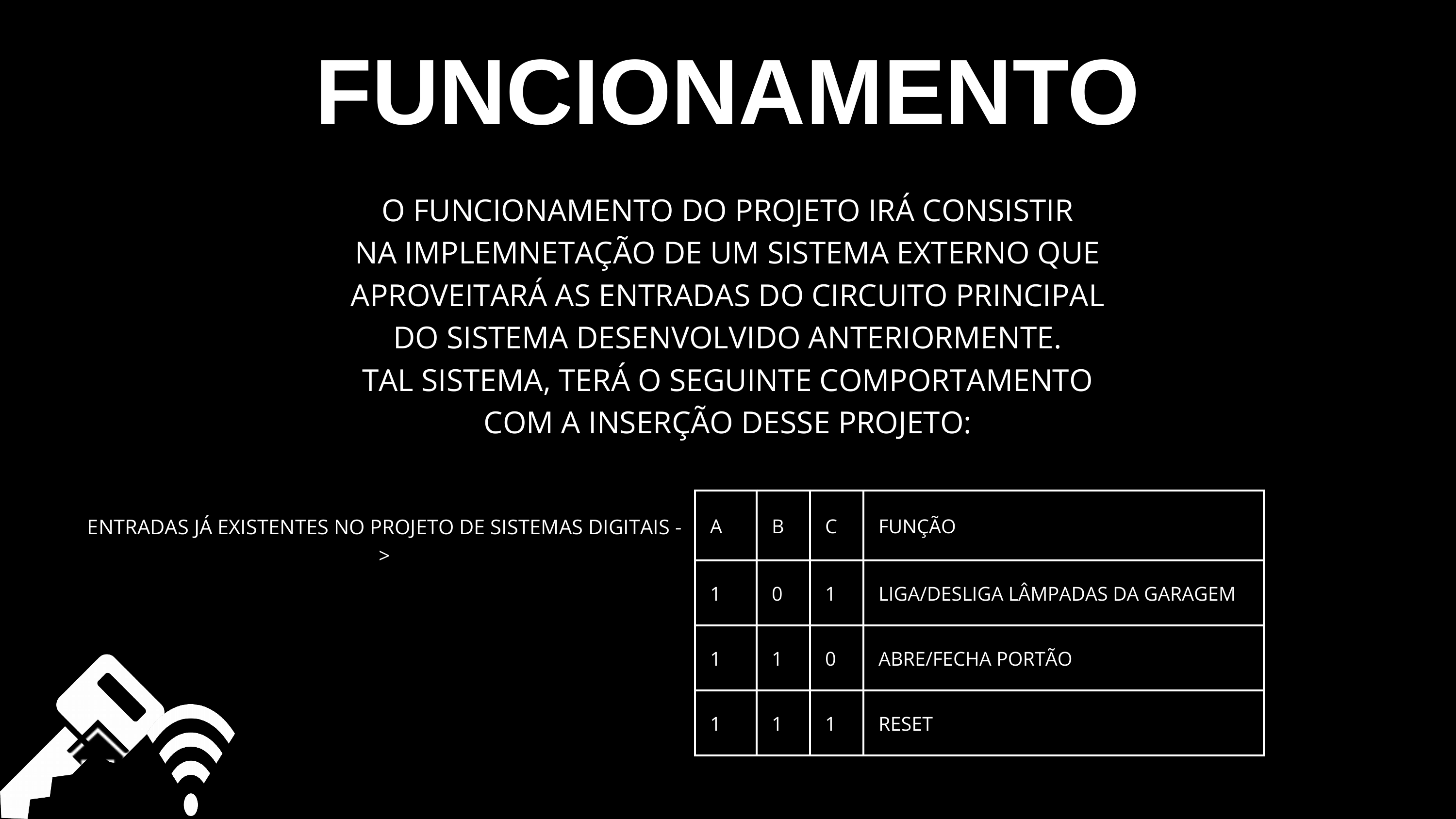

FUNCIONAMENTO
O FUNCIONAMENTO DO PROJETO IRÁ CONSISTIR
NA IMPLEMNETAÇÃO DE UM SISTEMA EXTERNO QUE
APROVEITARÁ AS ENTRADAS DO CIRCUITO PRINCIPAL
DO SISTEMA DESENVOLVIDO ANTERIORMENTE.
TAL SISTEMA, TERÁ O SEGUINTE COMPORTAMENTO
COM A INSERÇÃO DESSE PROJETO:
| A | B | C | FUNÇÃO |
| --- | --- | --- | --- |
| 1 | 0 | 1 | LIGA/DESLIGA LÂMPADAS DA GARAGEM |
| 1 | 1 | 0 | ABRE/FECHA PORTÃO |
| 1 | 1 | 1 | RESET |
ENTRADAS JÁ EXISTENTES NO PROJETO DE SISTEMAS DIGITAIS ->